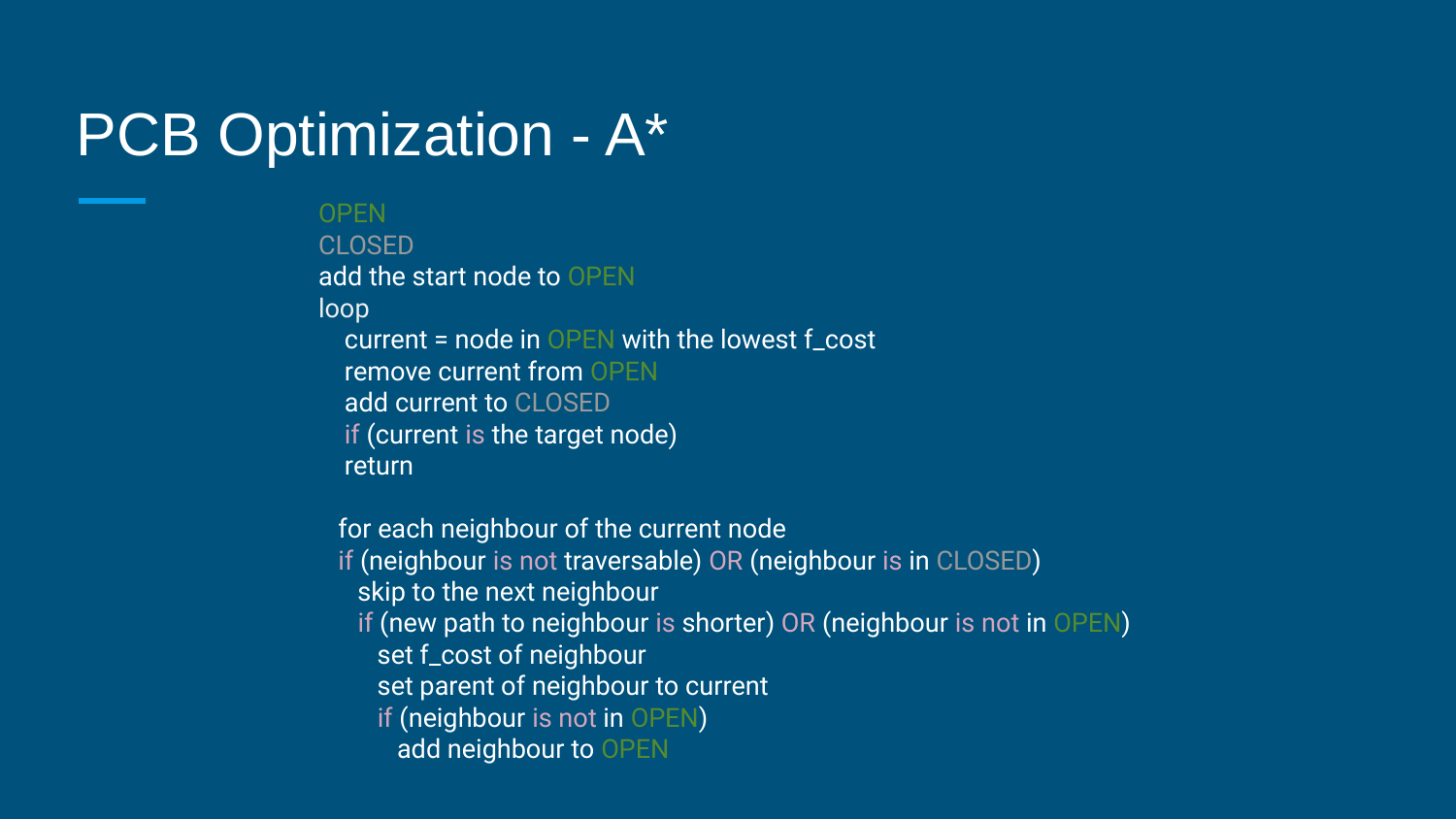

# PCB Optimization - A*
OPEN
CLOSED
add the start node to OPEN
loop
    current = node in OPEN with the lowest f_cost
    remove current from OPEN
    add current to CLOSED
    if (current is the target node)
    return
   for each neighbour of the current node
   if (neighbour is not traversable) OR (neighbour is in CLOSED)
      skip to the next neighbour
      if (new path to neighbour is shorter) OR (neighbour is not in OPEN)
         set f_cost of neighbour
         set parent of neighbour to current
         if (neighbour is not in OPEN)
            add neighbour to OPEN